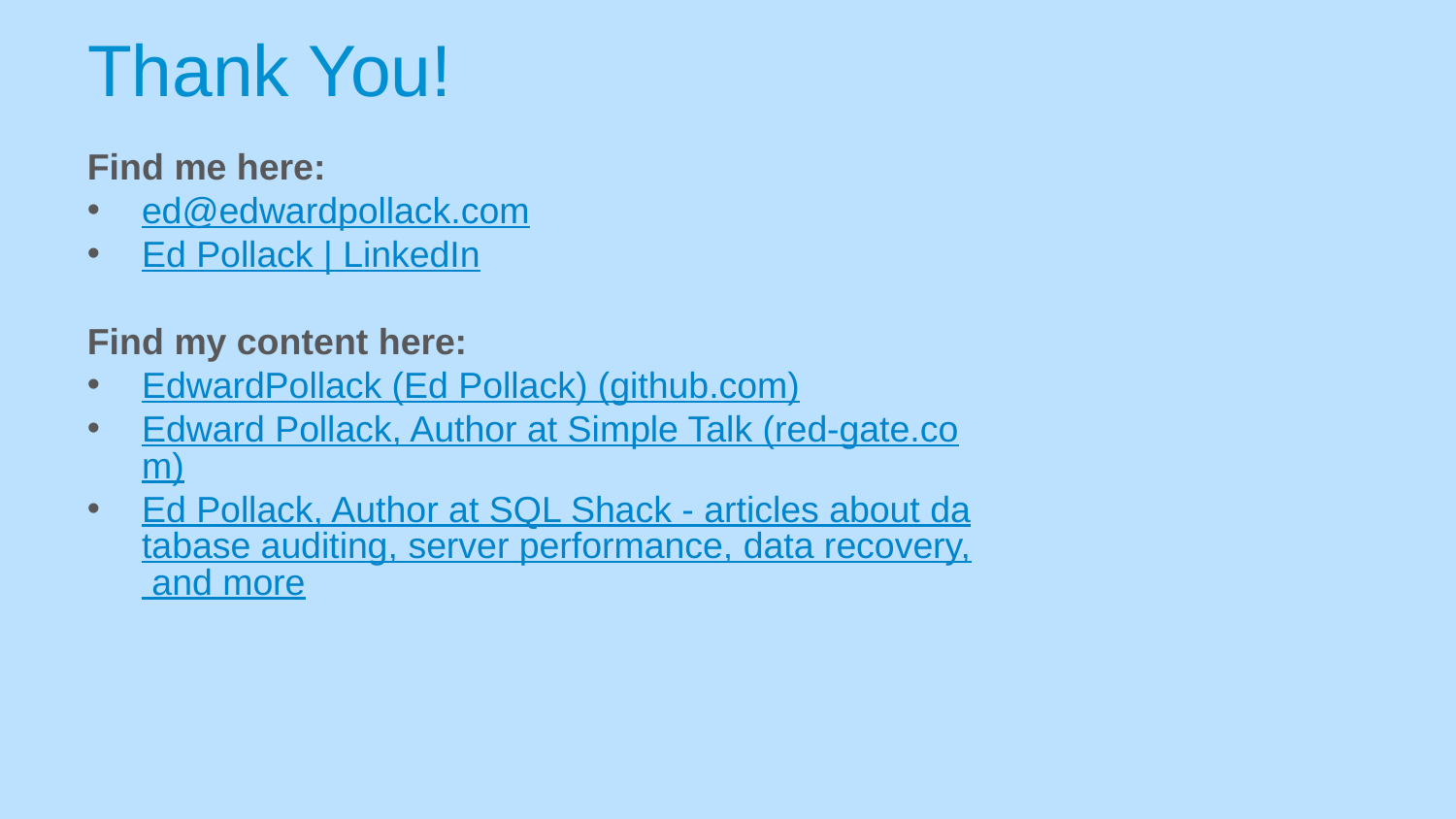

# Thank You!
Find me here:
ed@edwardpollack.com
Ed Pollack | LinkedIn

Find my content here:
EdwardPollack (Ed Pollack) (github.com)
Edward Pollack, Author at Simple Talk (red-gate.com)
Ed Pollack, Author at SQL Shack - articles about database auditing, server performance, data recovery, and more